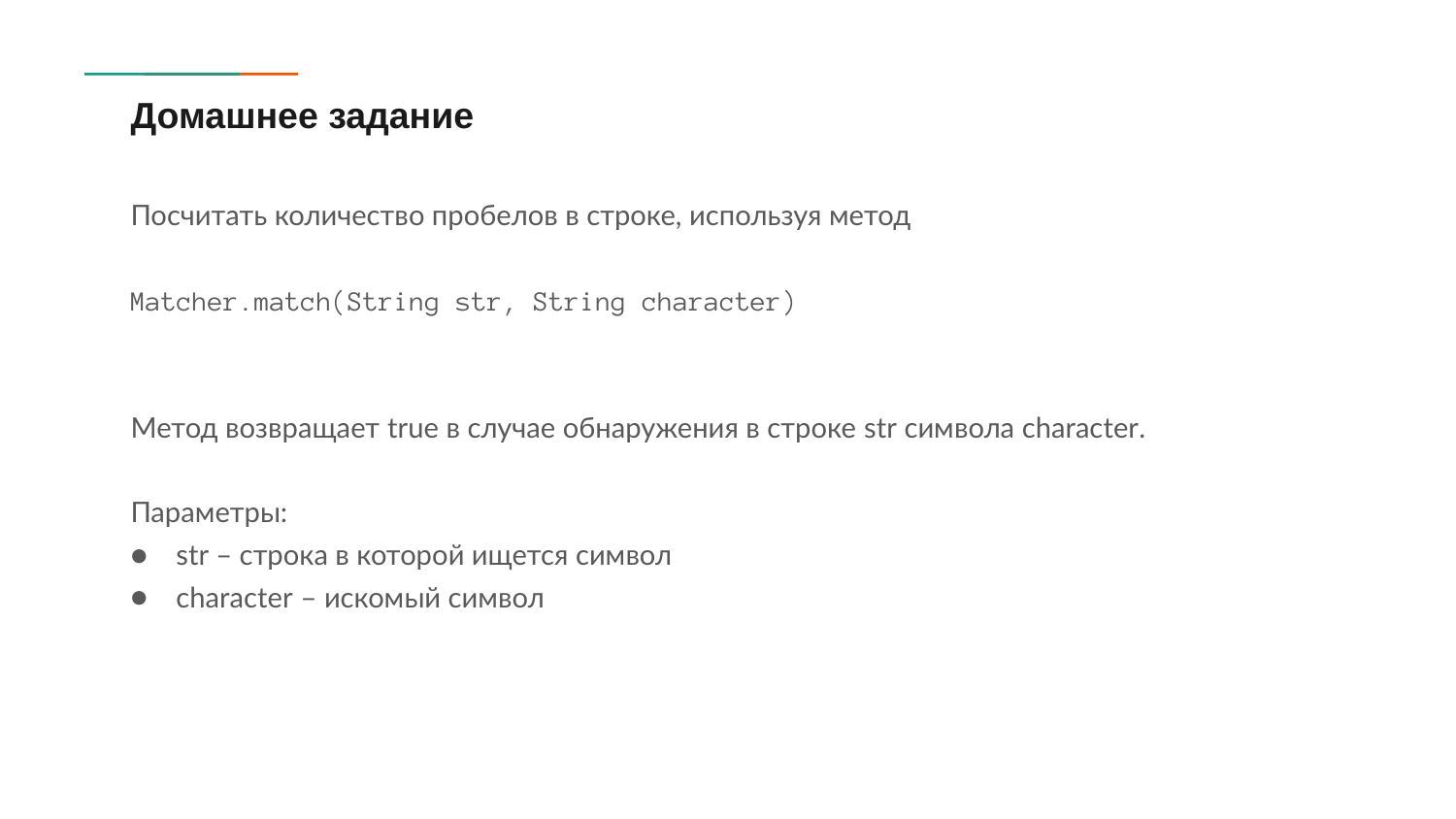

# Домашнее задание
Посчитать количество пробелов в строке, используя метод

Matcher.match(String str, String character)

Метод возвращает true в случае обнаружения в строке str символа character.

Параметры:
str – строка в которой ищется символ
character – искомый символ